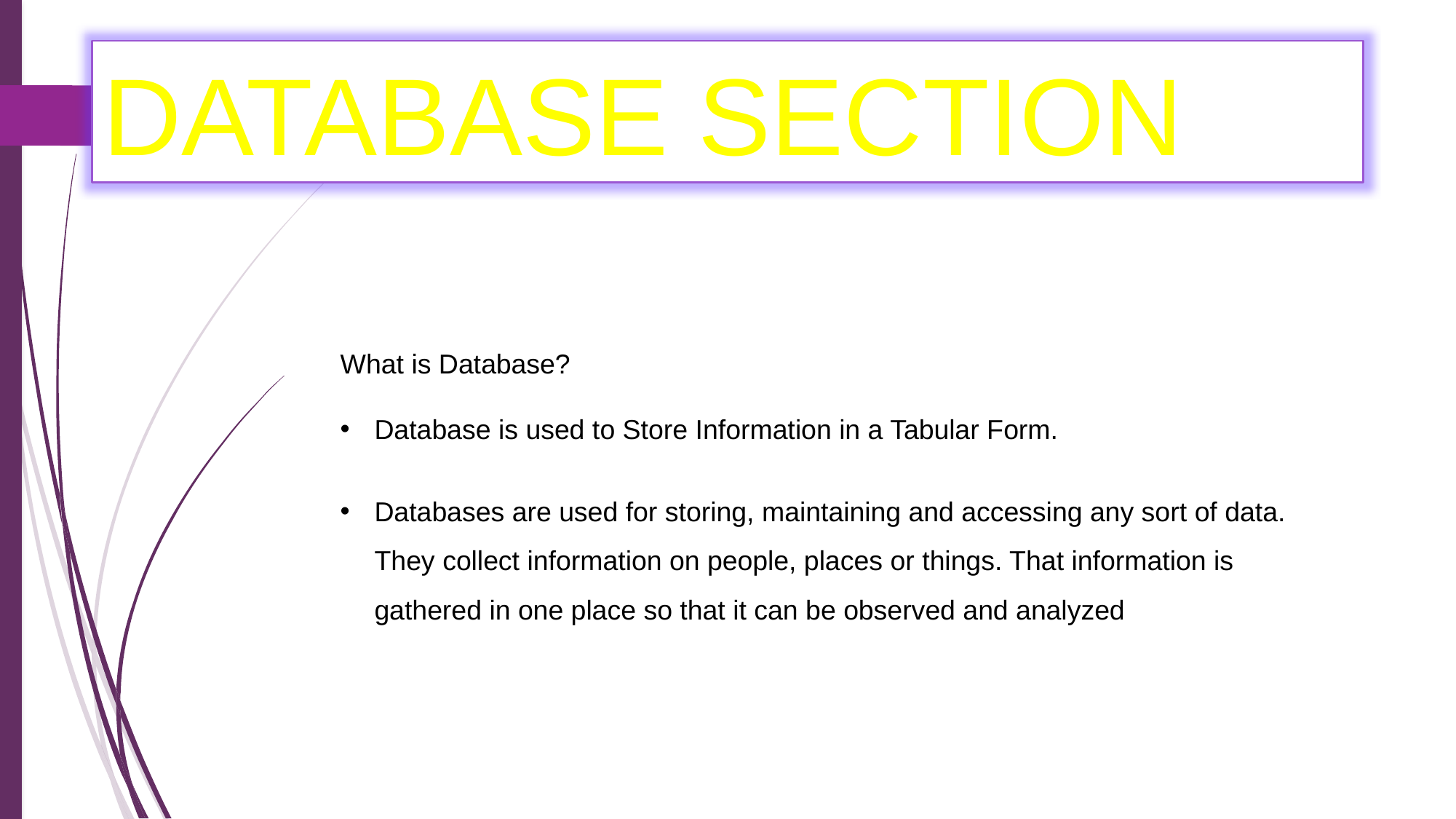

DATABASE SECTION
What is Database?

Database is used to Store Information in a Tabular Form.

Databases are used for storing, maintaining and accessing any sort of data. They collect information on people, places or things. That information is gathered in one place so that it can be observed and analyzed